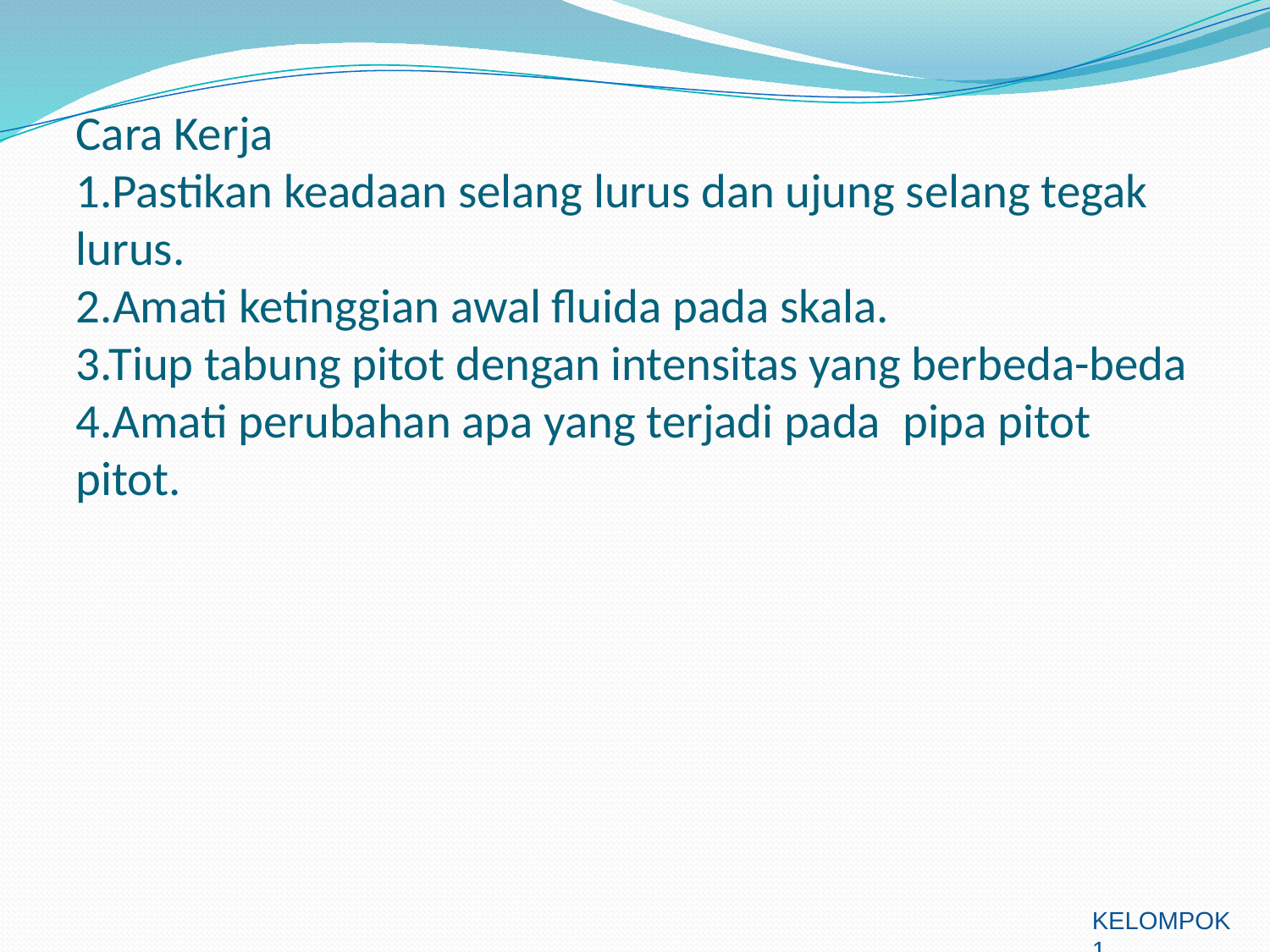

# Cara Kerja 1.Pastikan keadaan selang lurus dan ujung selang tegak lurus. 2.Amati ketinggian awal fluida pada skala. 3.Tiup tabung pitot dengan intensitas yang berbeda-beda 4.Amati perubahan apa yang terjadi pada  pipa pitot  pitot.